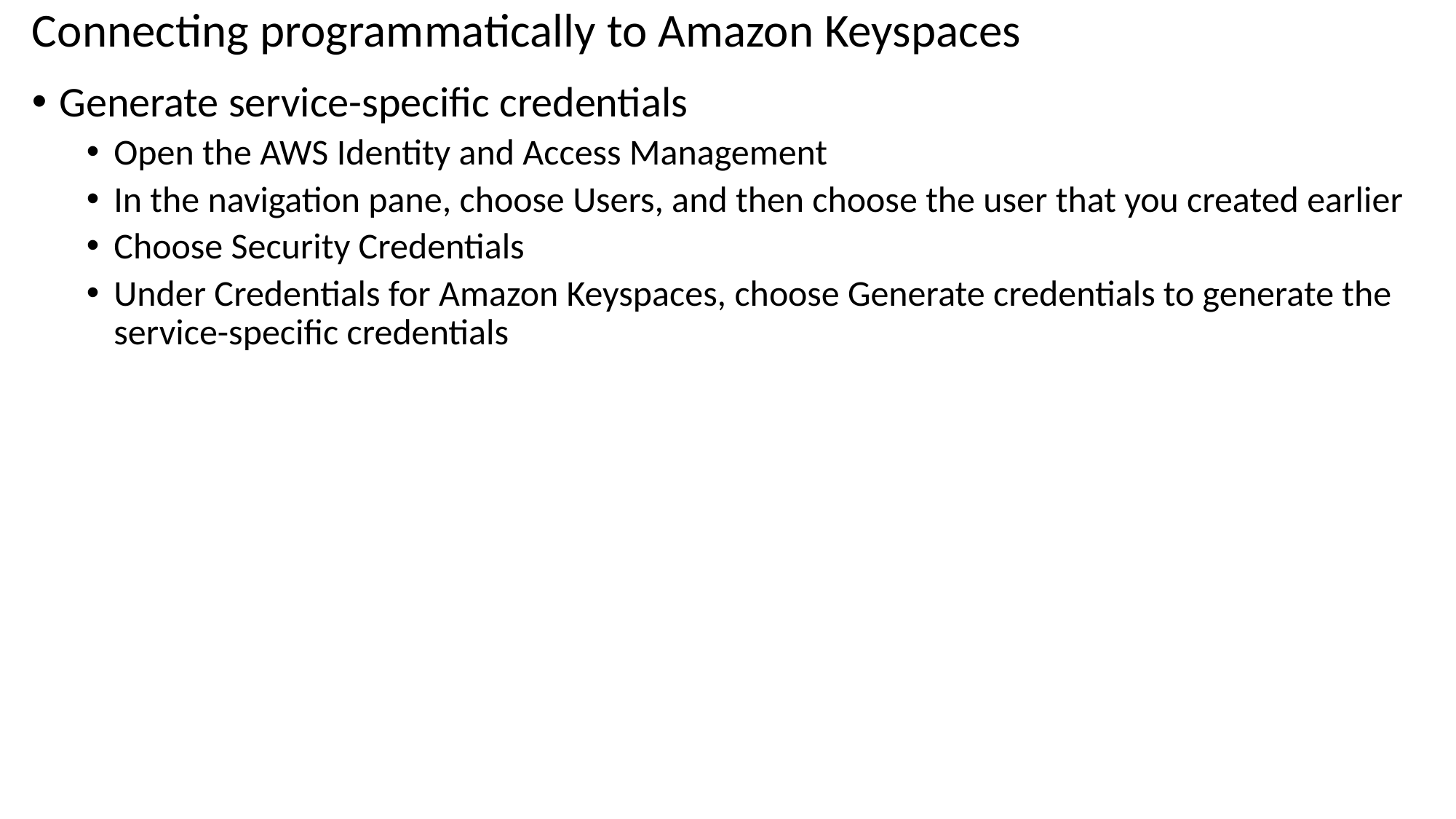

# Connecting programmatically to Amazon Keyspaces
Generate service-specific credentials
Open the AWS Identity and Access Management
In the navigation pane, choose Users, and then choose the user that you created earlier
Choose Security Credentials
Under Credentials for Amazon Keyspaces, choose Generate credentials to generate the service-specific credentials